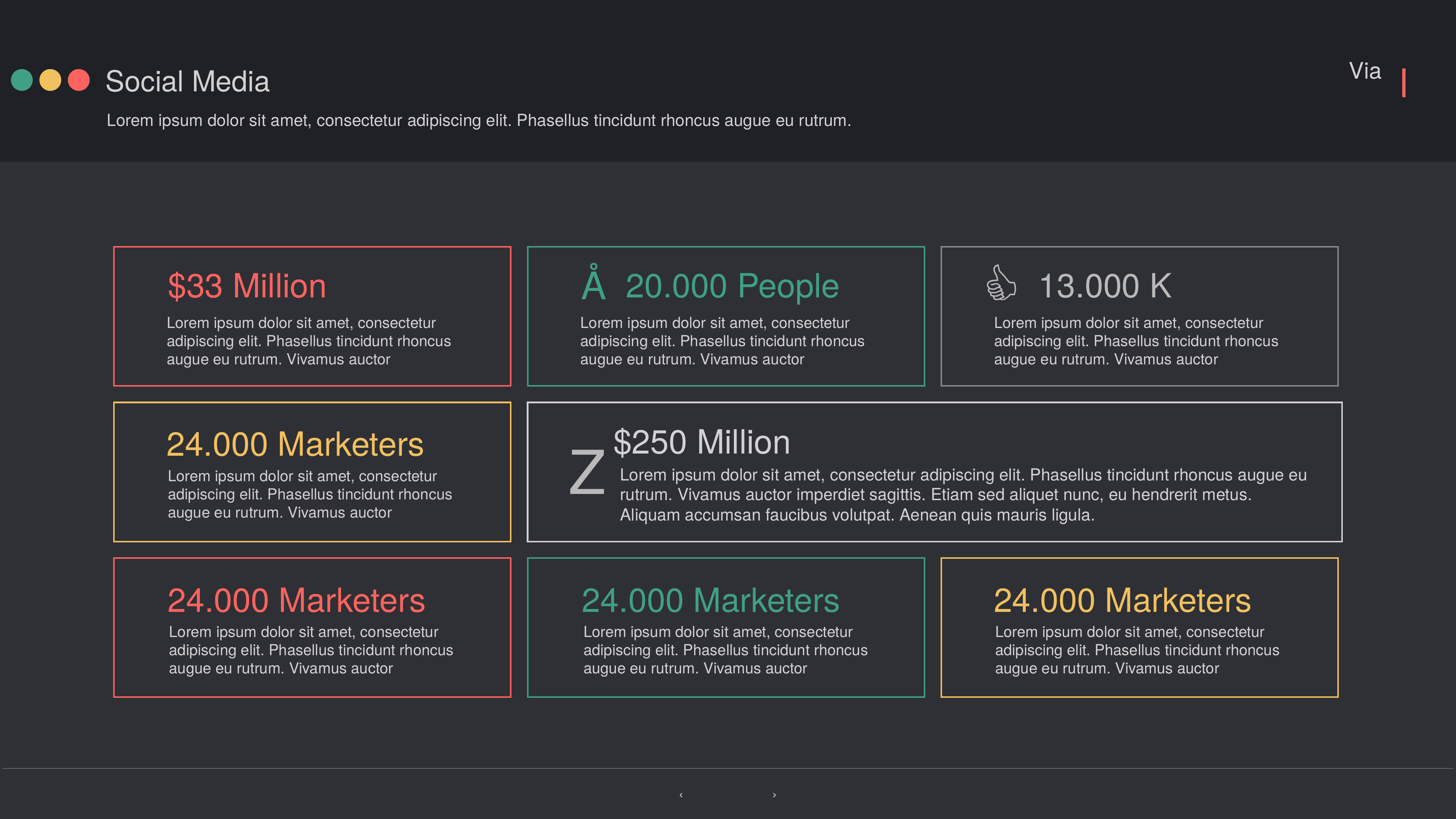

Social Media
Lorem ipsum dolor sit amet, consectetur adipiscing elit. Phasellus tincidunt rhoncus augue eu rutrum.

👍
13.000 K
Lorem ipsum dolor sit amet, consectetur adipiscing elit. Phasellus tincidunt rhoncus augue eu rutrum. Vivamus auctor

$33 Million
Lorem ipsum dolor sit amet, consectetur adipiscing elit. Phasellus tincidunt rhoncus augue eu rutrum. Vivamus auctor

Å
20.000 People
Lorem ipsum dolor sit amet, consectetur adipiscing elit. Phasellus tincidunt rhoncus augue eu rutrum. Vivamus auctor

24.000 Marketers
Lorem ipsum dolor sit amet, consectetur adipiscing elit. Phasellus tincidunt rhoncus augue eu rutrum. Vivamus auctor

$250 Million
Z
Lorem ipsum dolor sit amet, consectetur adipiscing elit. Phasellus tincidunt rhoncus augue eu rutrum. Vivamus auctor imperdiet sagittis. Etiam sed aliquet nunc, eu hendrerit metus. Aliquam accumsan faucibus volutpat. Aenean quis mauris ligula.

24.000 Marketers
Lorem ipsum dolor sit amet, consectetur adipiscing elit. Phasellus tincidunt rhoncus augue eu rutrum. Vivamus auctor

24.000 Marketers
Lorem ipsum dolor sit amet, consectetur adipiscing elit. Phasellus tincidunt rhoncus augue eu rutrum. Vivamus auctor

24.000 Marketers
Lorem ipsum dolor sit amet, consectetur adipiscing elit. Phasellus tincidunt rhoncus augue eu rutrum. Vivamus auctor
41